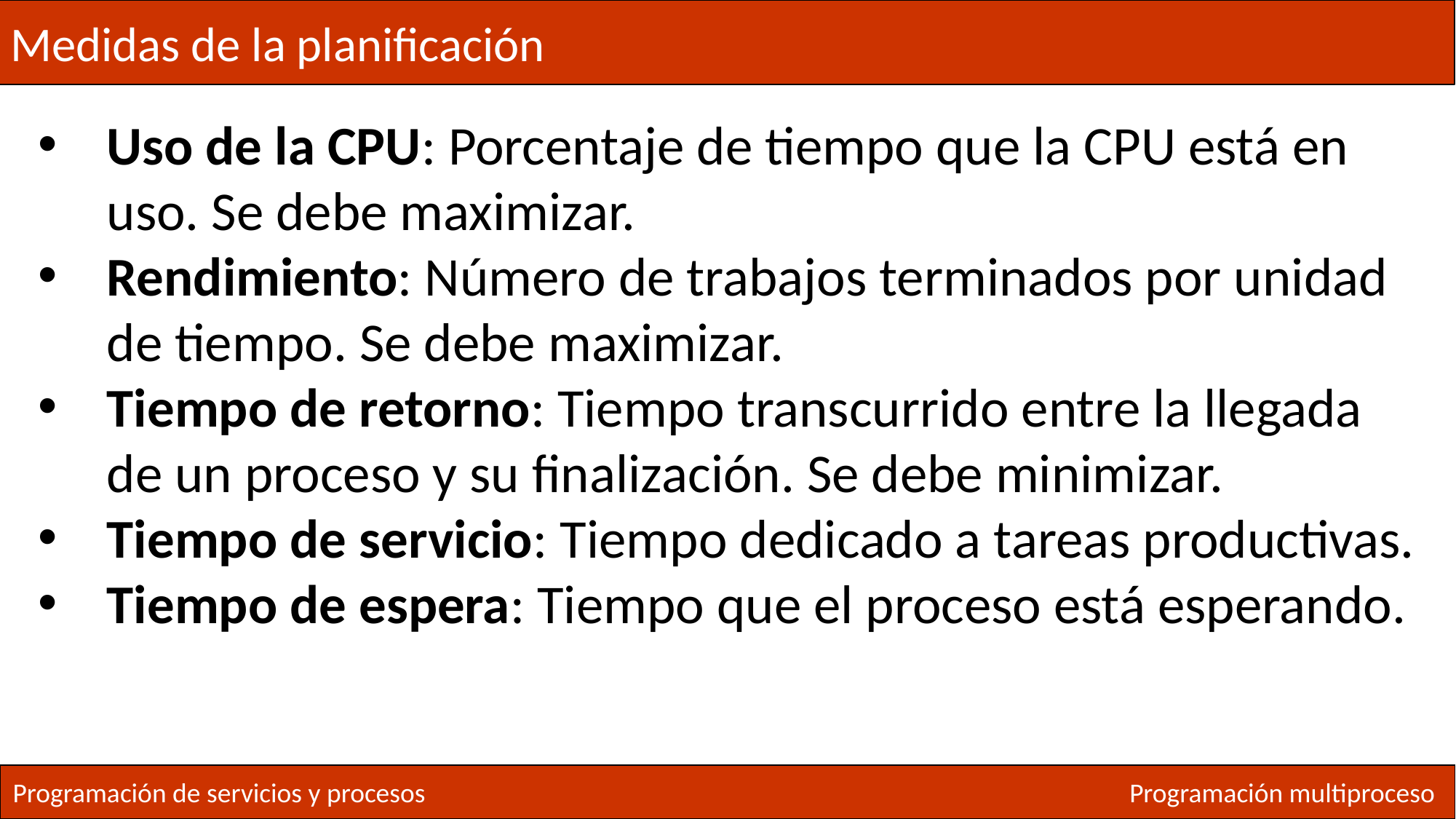

Medidas de la planificación
Uso de la CPU: Porcentaje de tiempo que la CPU está en uso. Se debe maximizar.
Rendimiento: Número de trabajos terminados por unidad de tiempo. Se debe maximizar.
Tiempo de retorno: Tiempo transcurrido entre la llegada de un proceso y su finalización. Se debe minimizar.
Tiempo de servicio: Tiempo dedicado a tareas productivas.
Tiempo de espera: Tiempo que el proceso está esperando.

Programación de servicios y procesos
Programación multiproceso